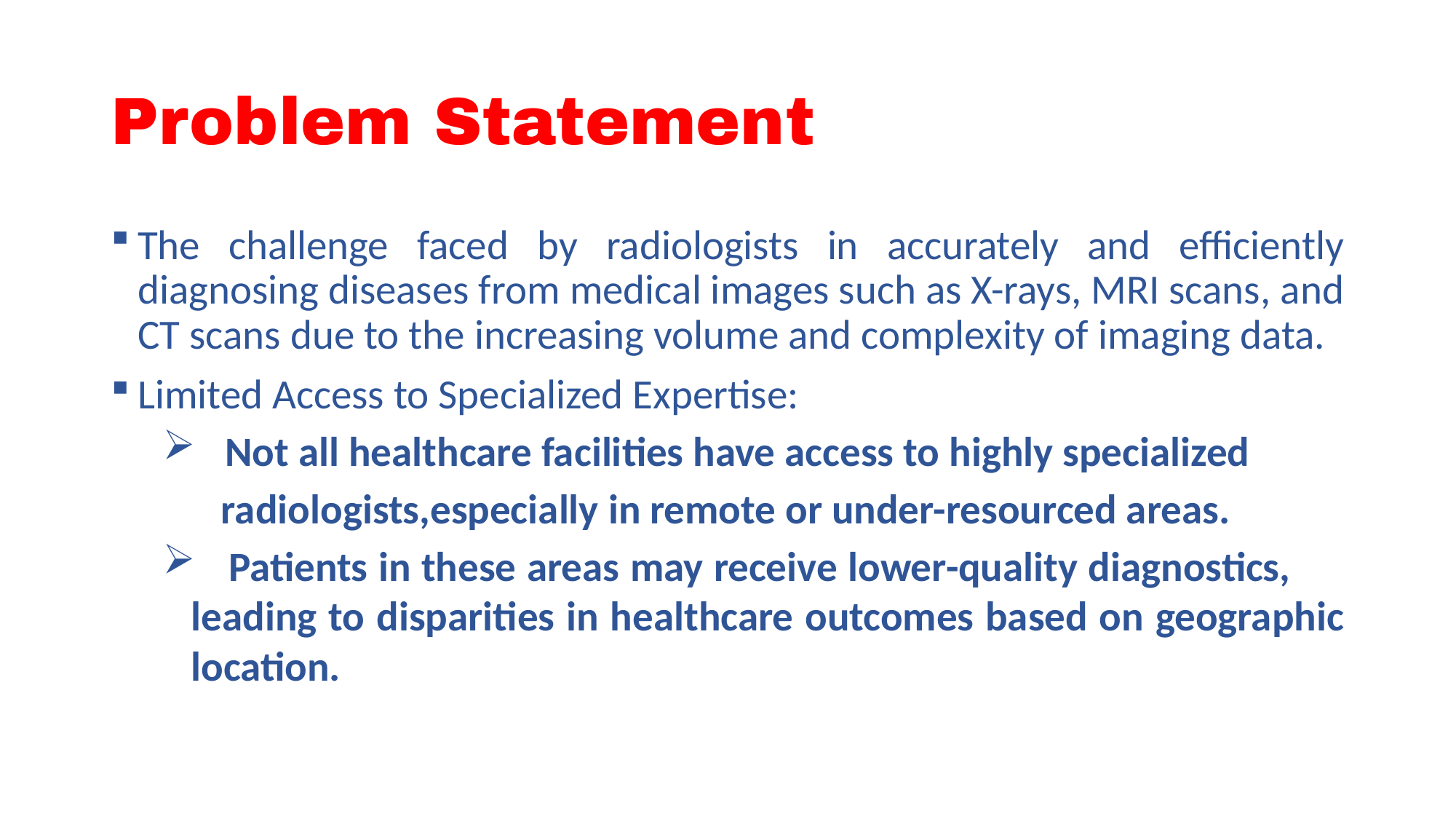

# Problem Statement
The challenge faced by radiologists in accurately and efficiently diagnosing diseases from medical images such as X-rays, MRI scans, and CT scans due to the increasing volume and complexity of imaging data.
Limited Access to Specialized Expertise:
   Not all healthcare facilities have access to highly specialized
      radiologists,especially in remote or under-resourced areas.
   Patients in these areas may receive lower-quality diagnostics,      leading to disparities in healthcare outcomes based on geographic location.